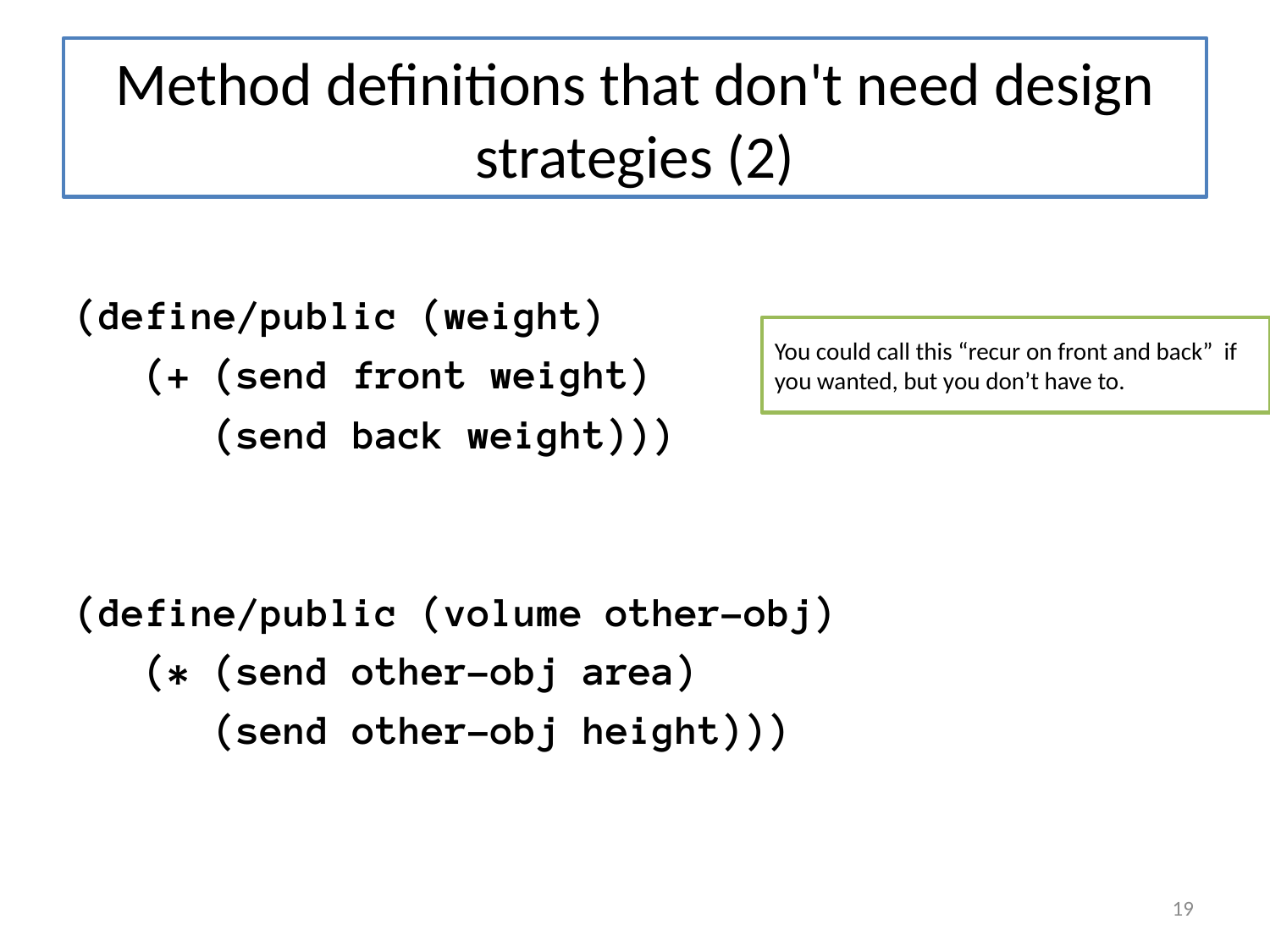

# Method definitions that don't need design strategies (2)

(define/public (weight)
   (+ (send front weight)
      (send back weight)))

(define/public (volume other-obj)
   (* (send other-obj area)
      (send other-obj height)))

You could call this “recur on front and back”  if you wanted, but you don’t have to.
19